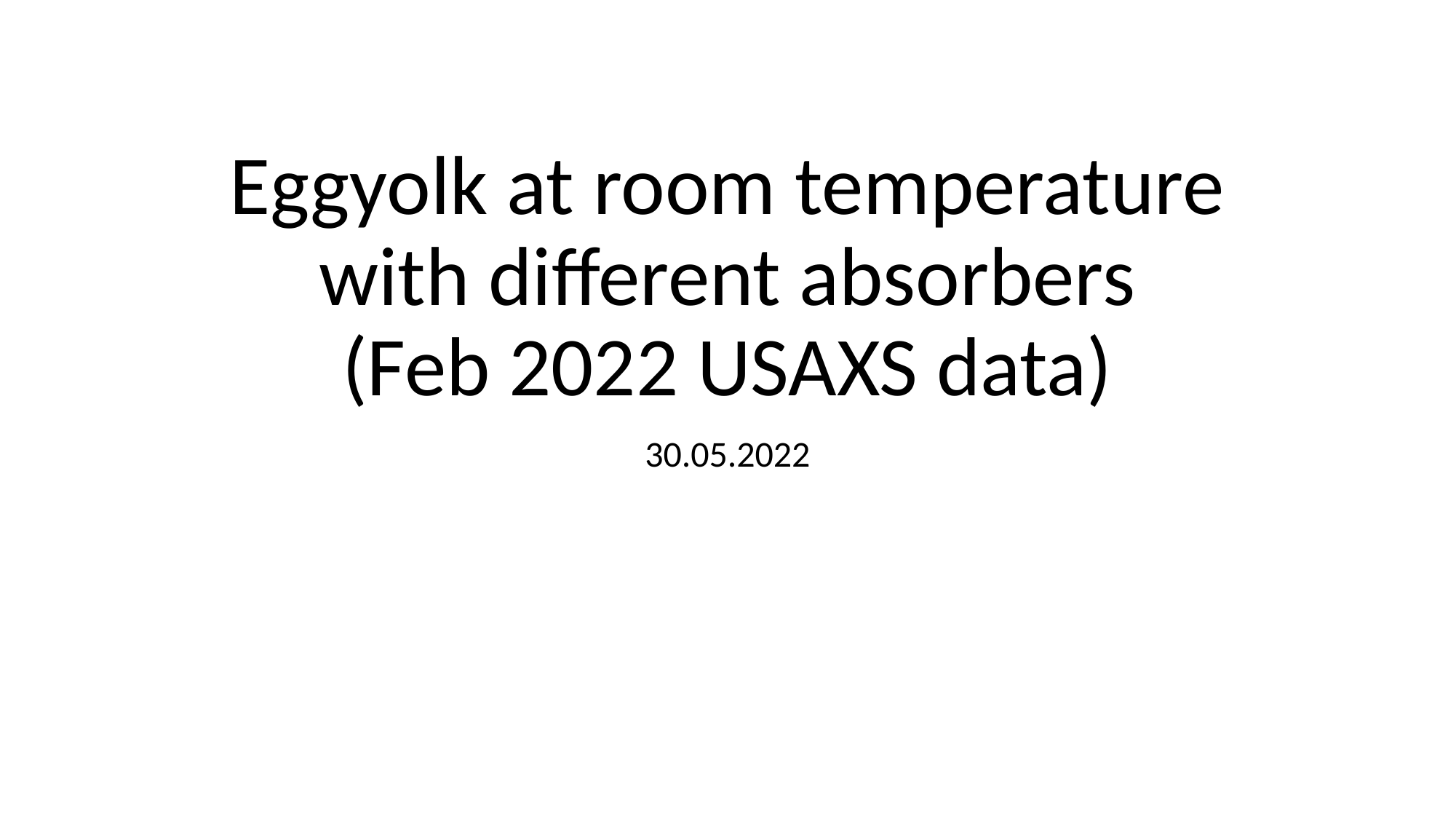

# Eggyolk at room temperature with different absorbers (Feb 2022 USAXS data)
30.05.2022